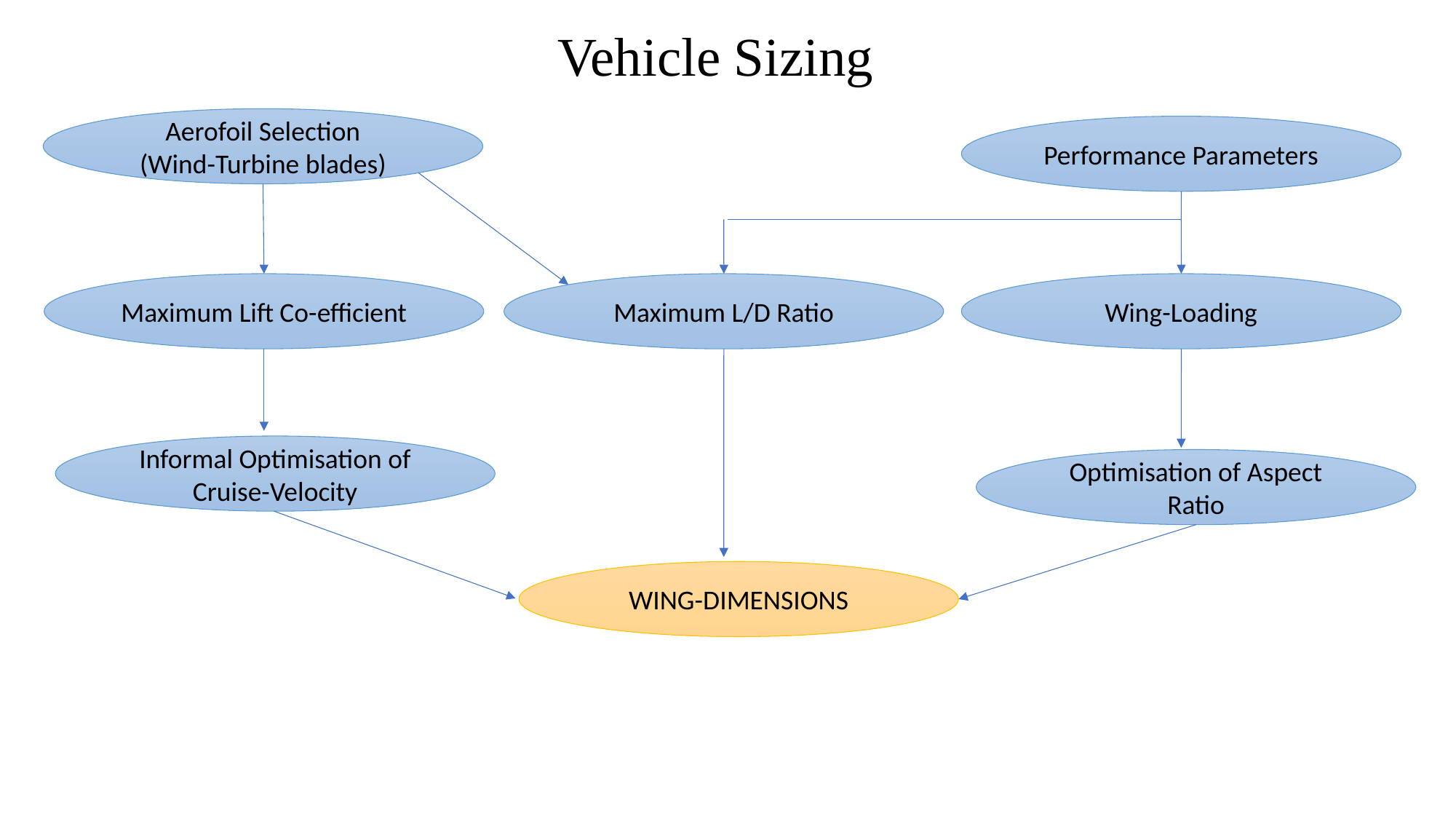

# Vehicle Sizing

Aerofoil Selection
(Wind-Turbine blades)
Performance Parameters
Maximum Lift Co-efficient
Maximum L/D Ratio
Wing-Loading
Informal Optimisation of Cruise-Velocity
Optimisation of Aspect Ratio
WING-DIMENSIONS